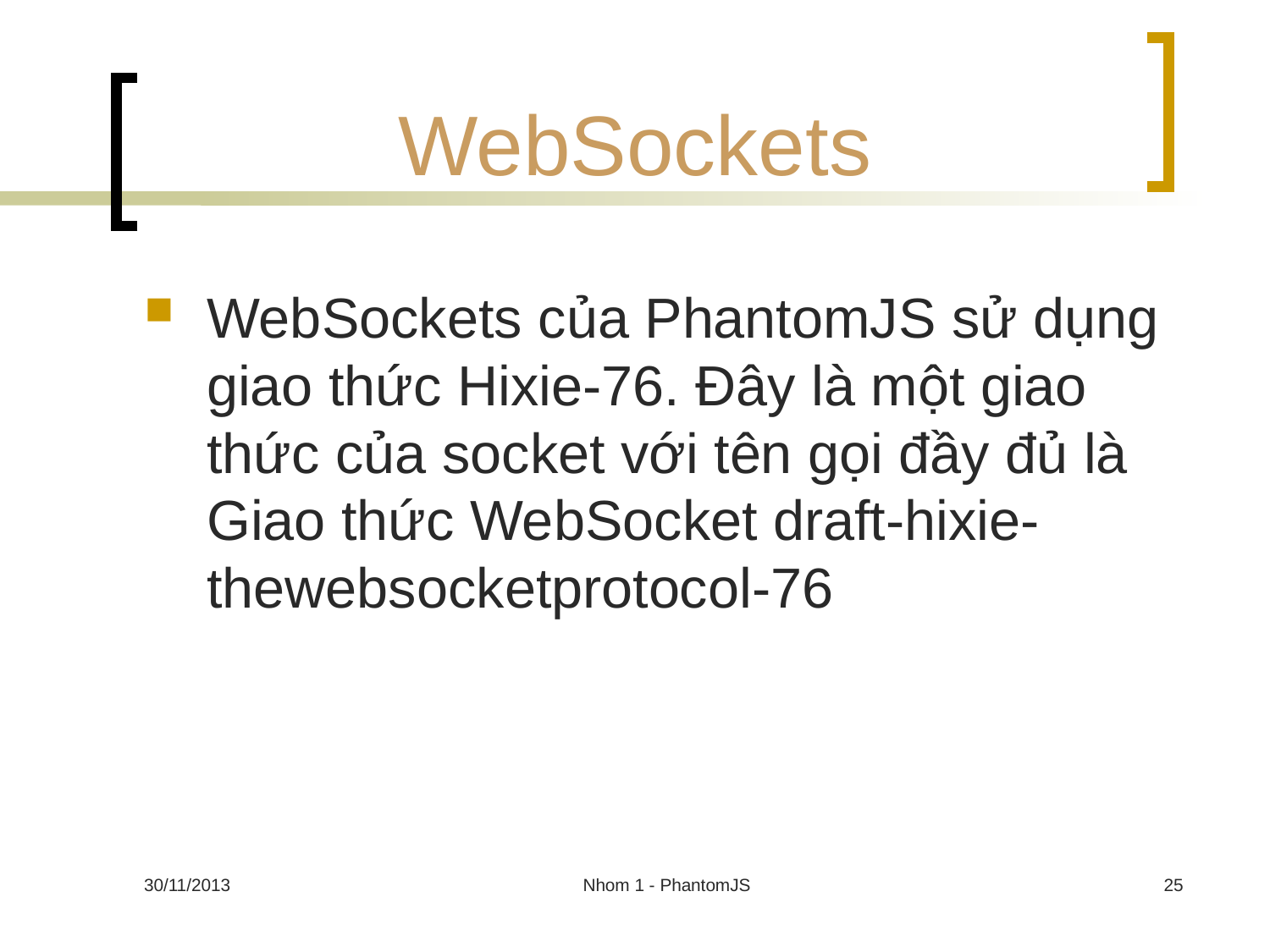

# WebSockets
WebSockets của PhantomJS sử dụng giao thức Hixie-76. Đây là một giao thức của socket với tên gọi đầy đủ là Giao thức WebSocket draft-hixie-thewebsocketprotocol-76
30/11/2013
Nhom 1 - PhantomJS
25